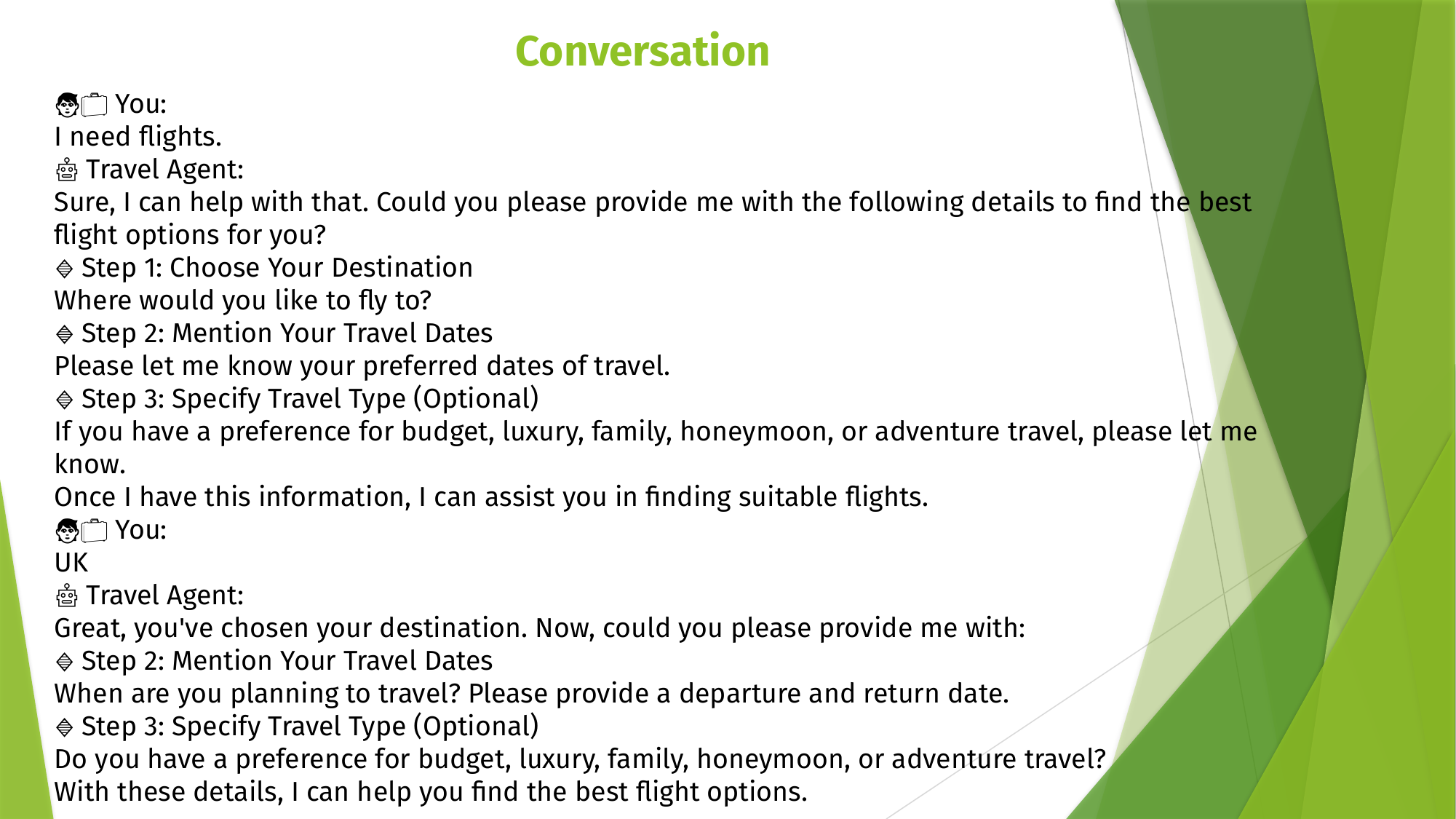

Conversation
🧑‍💼 You:
I need flights.
🤖 Travel Agent:
Sure, I can help with that. Could you please provide me with the following details to find the best flight options for you?
🔹 Step 1: Choose Your Destination
Where would you like to fly to?
🔹 Step 2: Mention Your Travel Dates
Please let me know your preferred dates of travel.
🔹 Step 3: Specify Travel Type (Optional)
If you have a preference for budget, luxury, family, honeymoon, or adventure travel, please let me know.
Once I have this information, I can assist you in finding suitable flights.
🧑‍💼 You:
UK
🤖 Travel Agent:
Great, you've chosen your destination. Now, could you please provide me with:
🔹 Step 2: Mention Your Travel Dates
When are you planning to travel? Please provide a departure and return date.
🔹 Step 3: Specify Travel Type (Optional)
Do you have a preference for budget, luxury, family, honeymoon, or adventure travel?
With these details, I can help you find the best flight options.